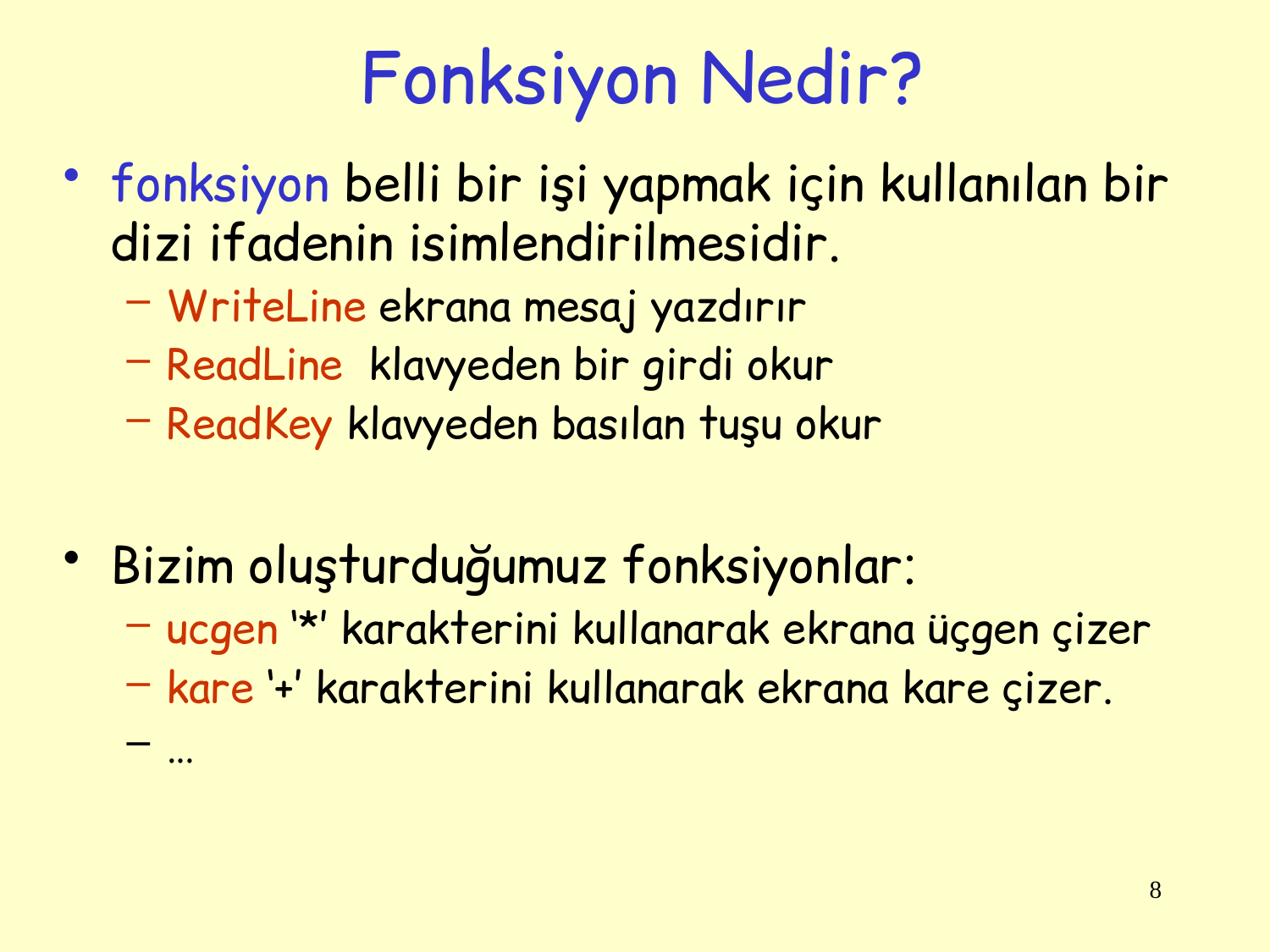

# Fonksiyon Nedir?
fonksiyon belli bir işi yapmak için kullanılan bir dizi ifadenin isimlendirilmesidir.
WriteLine ekrana mesaj yazdırır
ReadLine  klavyeden bir girdi okur
ReadKey klavyeden basılan tuşu okur

Bizim oluşturduğumuz fonksiyonlar:
ucgen ‘*’ karakterini kullanarak ekrana üçgen çizer
kare ‘+’ karakterini kullanarak ekrana kare çizer.
…
8